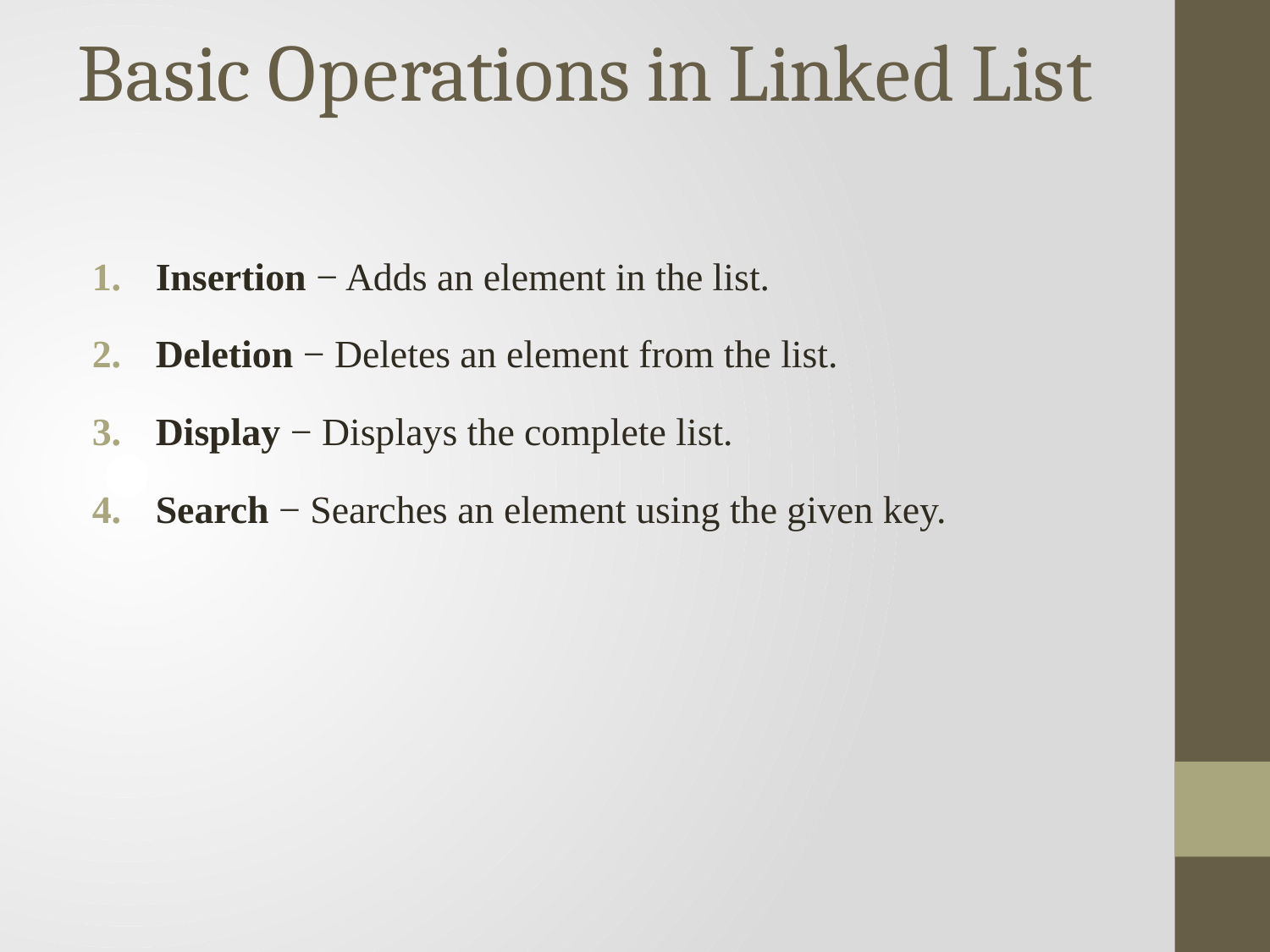

# Basic Operations in Linked List
Insertion − Adds an element in the list.
Deletion − Deletes an element from the list.
Display − Displays the complete list.
Search − Searches an element using the given key.